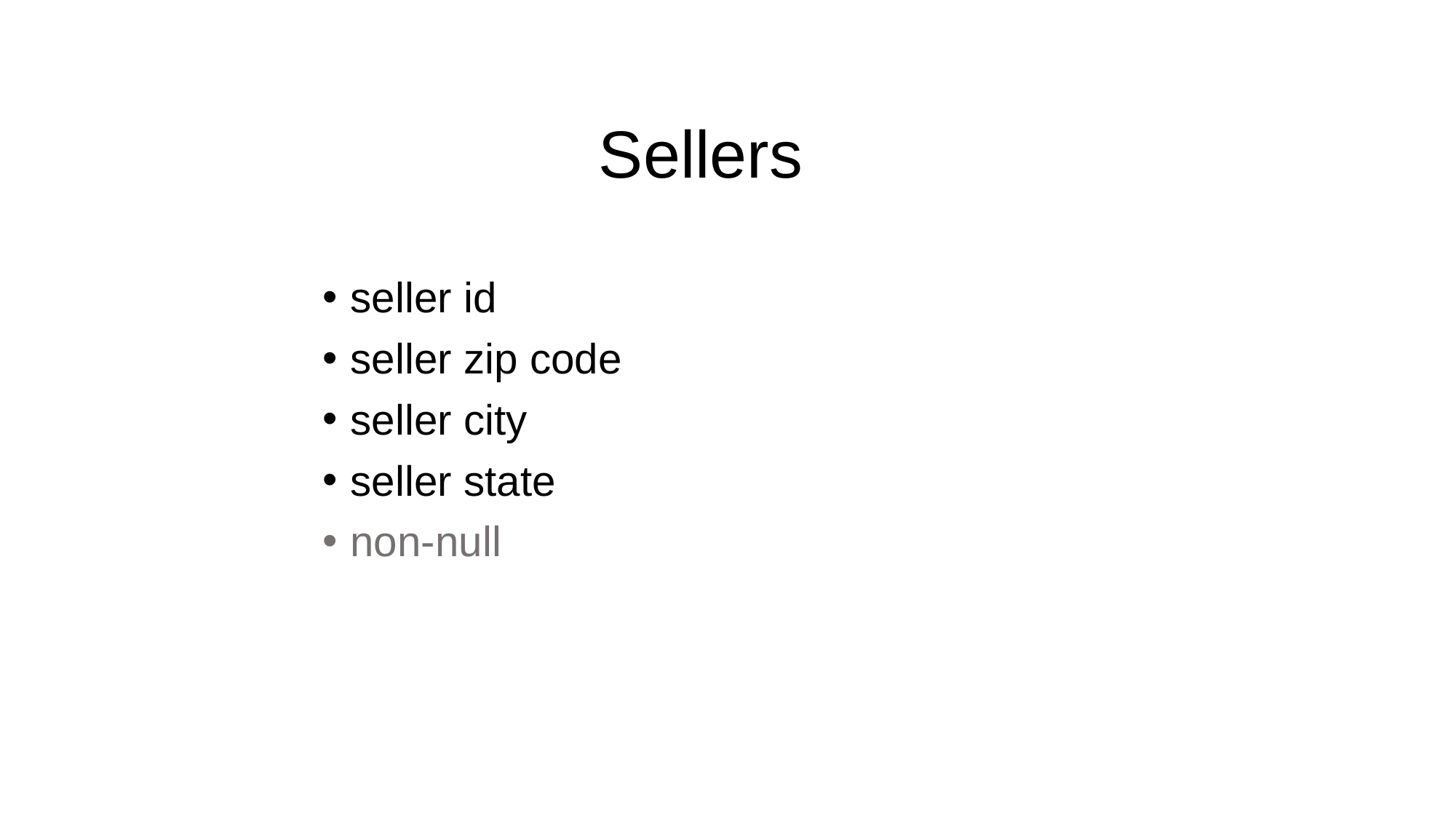

# Sellers
seller id
seller zip code
seller city
seller state
non-null